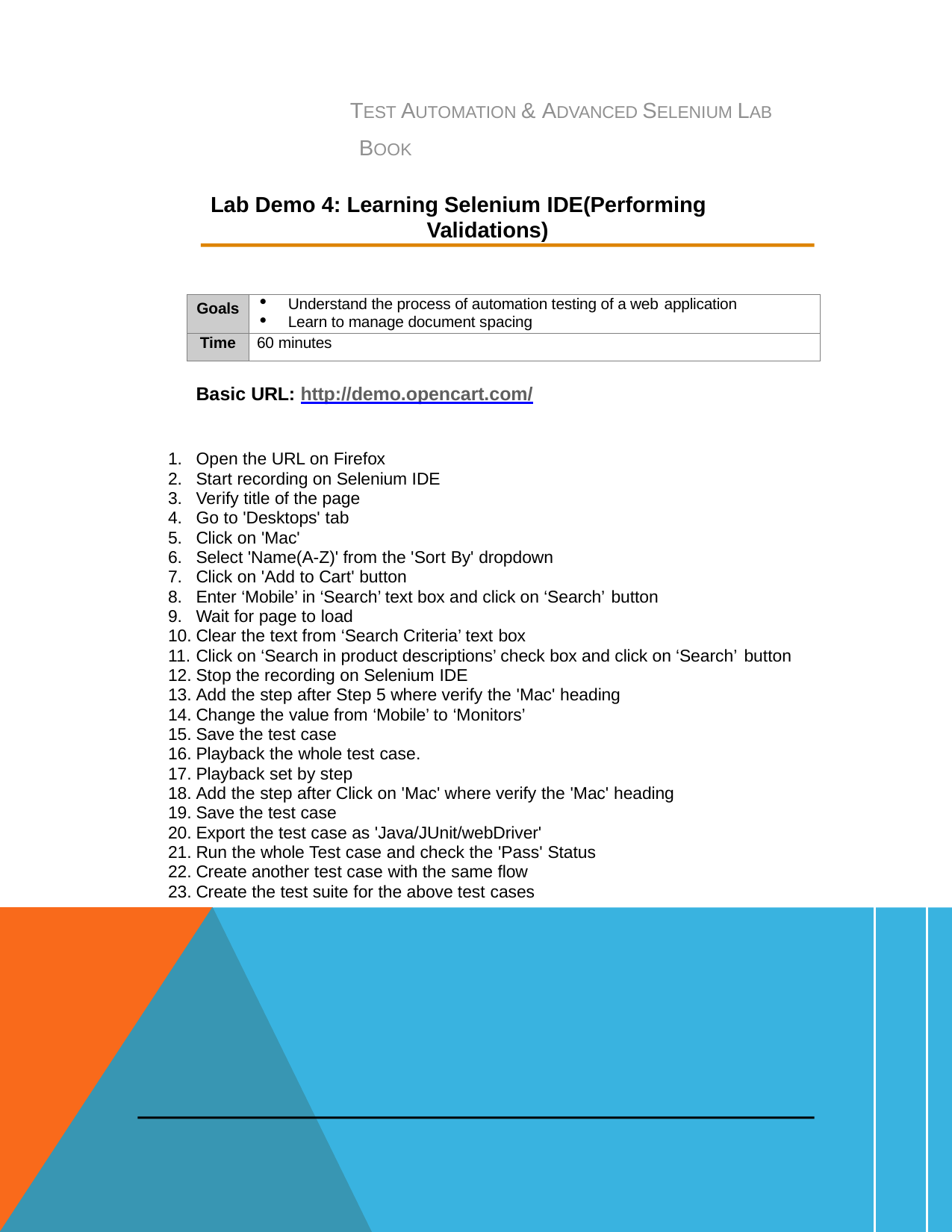

TEST AUTOMATION & ADVANCED SELENIUM LAB  BOOK

Lab Demo 4: Learning Selenium IDE(Performing
Validations)

| Goals | Understand the process of automation testing of a web application Learn to manage document spacing |
| --- | --- |
| Time | 60 minutes |
Basic URL: http://demo.opencart.com/

Open the URL on Firefox
Start recording on Selenium IDE
Verify title of the page
Go to 'Desktops' tab
Click on 'Mac'
Select 'Name(A-Z)' from the 'Sort By' dropdown
Click on 'Add to Cart' button
Enter ‘Mobile’ in ‘Search’ text box and click on ‘Search’ button
Wait for page to load
Clear the text from ‘Search Criteria’ text box
Click on ‘Search in product descriptions’ check box and click on ‘Search’ button
Stop the recording on Selenium IDE
Add the step after Step 5 where verify the 'Mac' heading
Change the value from ‘Mobile’ to ‘Monitors’
Save the test case
Playback the whole test case.
Playback set by step
Add the step after Click on 'Mac' where verify the 'Mac' heading
Save the test case
Export the test case as 'Java/JUnit/webDriver'
Run the whole Test case and check the 'Pass' Status
Create another test case with the same flow
Create the test suite for the above test cases